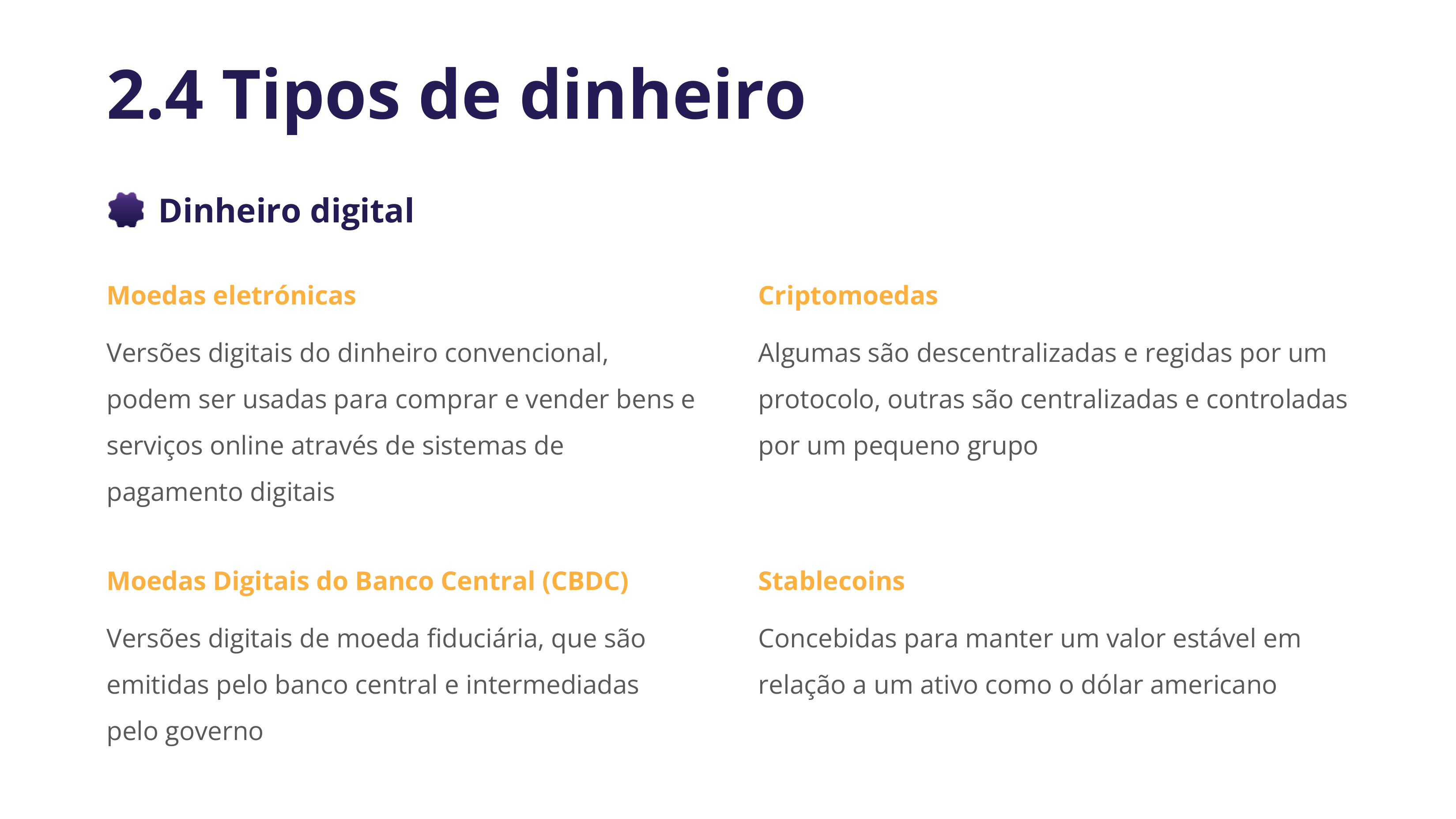

# 2.4 Tipos de dinheiro
Dinheiro digital
Moedas eletrónicas
Versões digitais do dinheiro convencional, podem ser usadas para comprar e vender bens e serviços online através de sistemas de pagamento digitais
Criptomoedas
Algumas são descentralizadas e regidas por um protocolo, outras são centralizadas e controladas por um pequeno grupo
Moedas Digitais do Banco Central (CBDC)
Versões digitais de moeda fiduciária, que são emitidas pelo banco central e intermediadas pelo governo
Stablecoins
Concebidas para manter um valor estável em relação a um ativo como o dólar americano